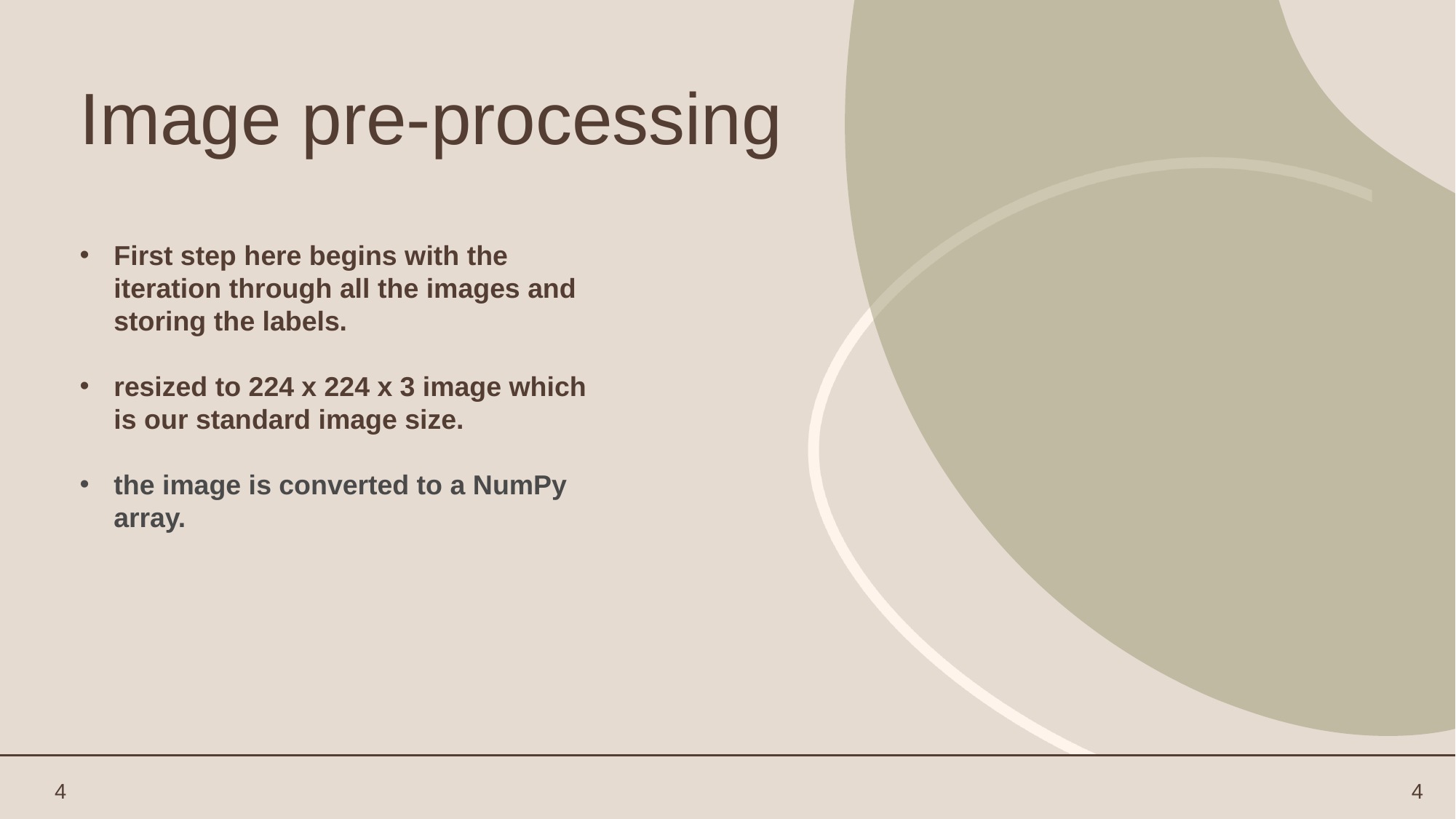

# Image pre-processing
First step here begins with the iteration through all the images and storing the labels.

resized to 224 x 224 x 3 image which is our standard image size.

the image is converted to a NumPy array.

4
4